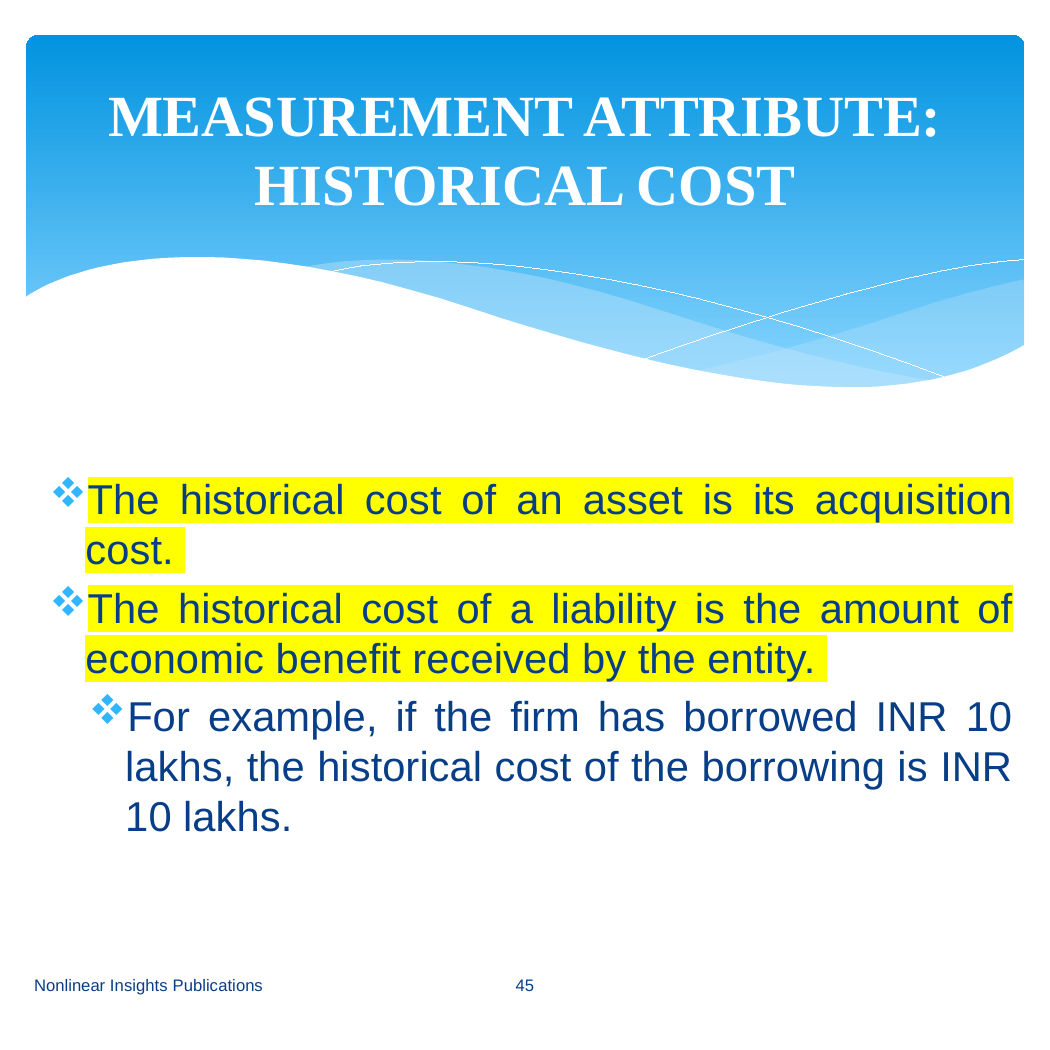

MEASUREMENT ATTRIBUTE: HISTORICAL COST
# The historical cost of an asset is its acquisition cost.
The historical cost of a liability is the amount of economic benefit received by the entity.
For example, if the firm has borrowed INR 10 lakhs, the historical cost of the borrowing is INR 10 lakhs.

Nonlinear Insights Publications
45